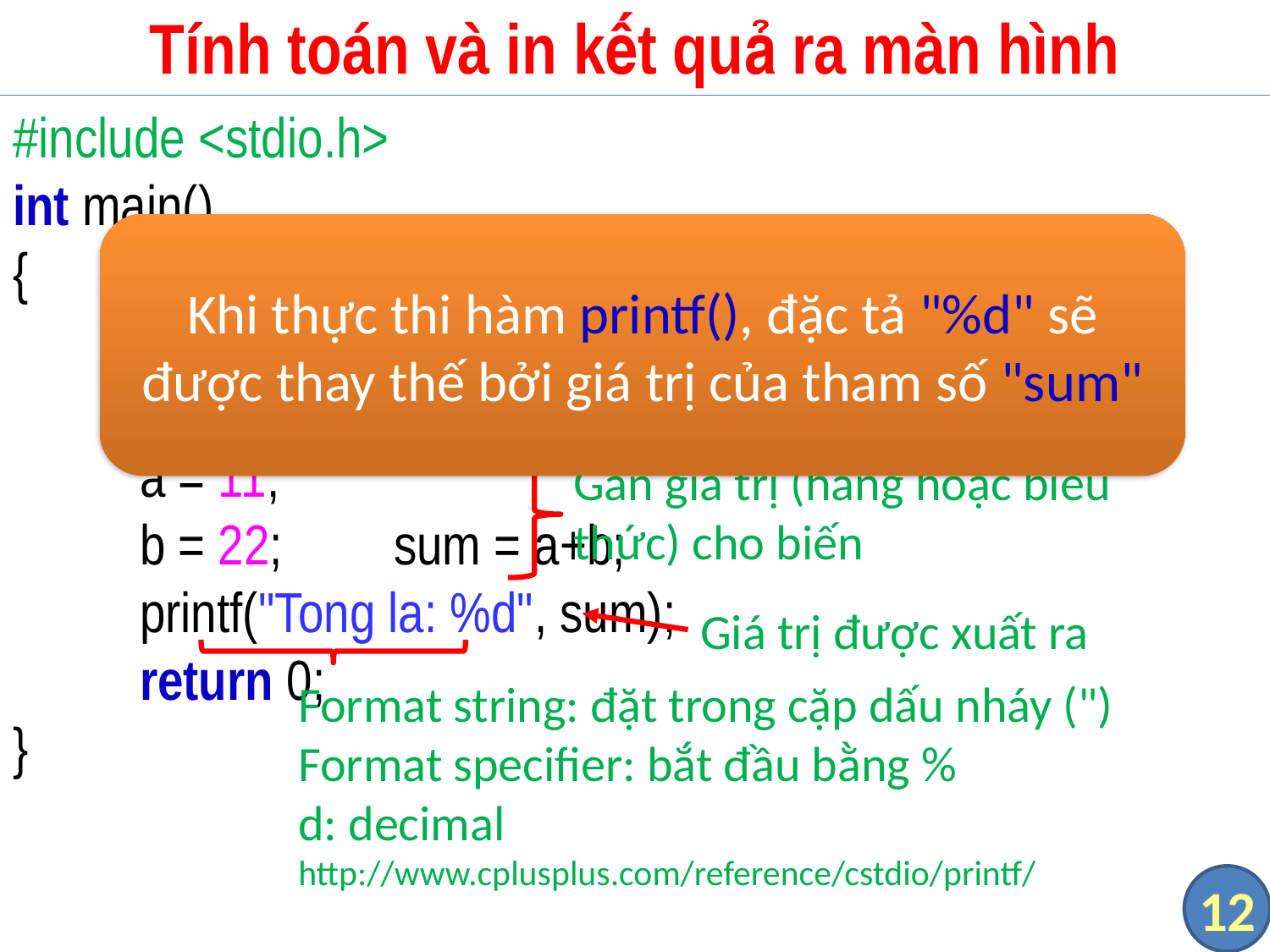

# Tính toán và in kết quả ra màn hình
#include <stdio.h>
int main()
{
	int a, b;
	int sum;
	a = 11;
	b = 22;	sum = a+b;
	printf("Tong la: %d", sum);
	return 0;
}
Khi thực thi hàm printf(), đặc tả "%d" sẽ được thay thế bởi giá trị của tham số "sum"
Khai báo các biến kiểu int. Có thể khai báo riêng hoặc khai báo chung.

Gán giá trị (hằng hoặc biểu thức) cho biến

Giá trị được xuất ra
Format string: đặt trong cặp dấu nháy (")
Format specifier: bắt đầu bằng %
d: decimal
http://www.cplusplus.com/reference/cstdio/printf/
12